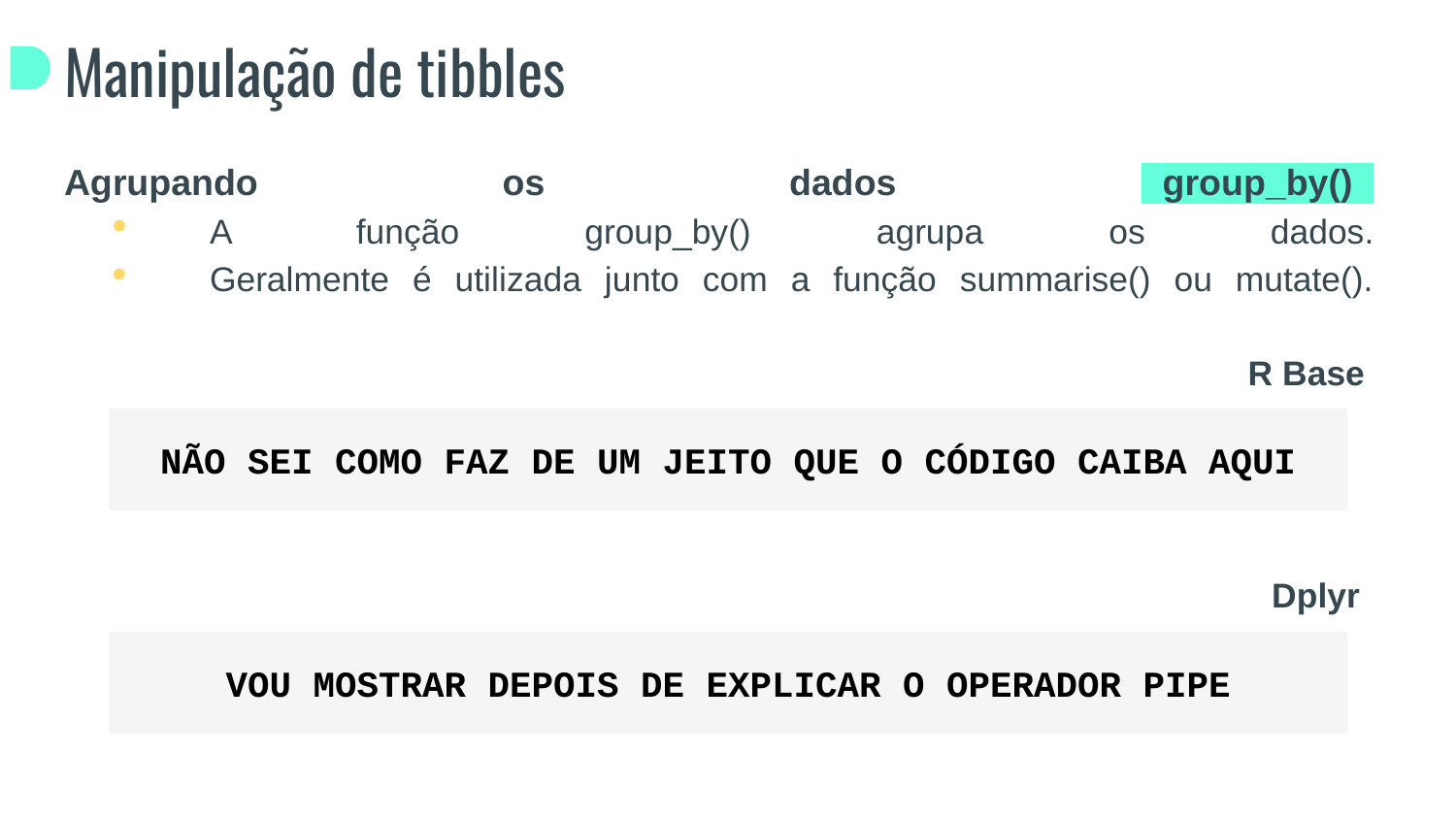

# Manipulação de tibbles

Agrupando os dados +group_by()+
	A função group_by() agrupa os dados.
	Geralmente é utilizada junto com a função summarise() ou mutate().
								  R Base
								   Dplyr

NÃO SEI COMO FAZ DE UM JEITO QUE O CÓDIGO CAIBA AQUI
VOU MOSTRAR DEPOIS DE EXPLICAR O OPERADOR PIPE